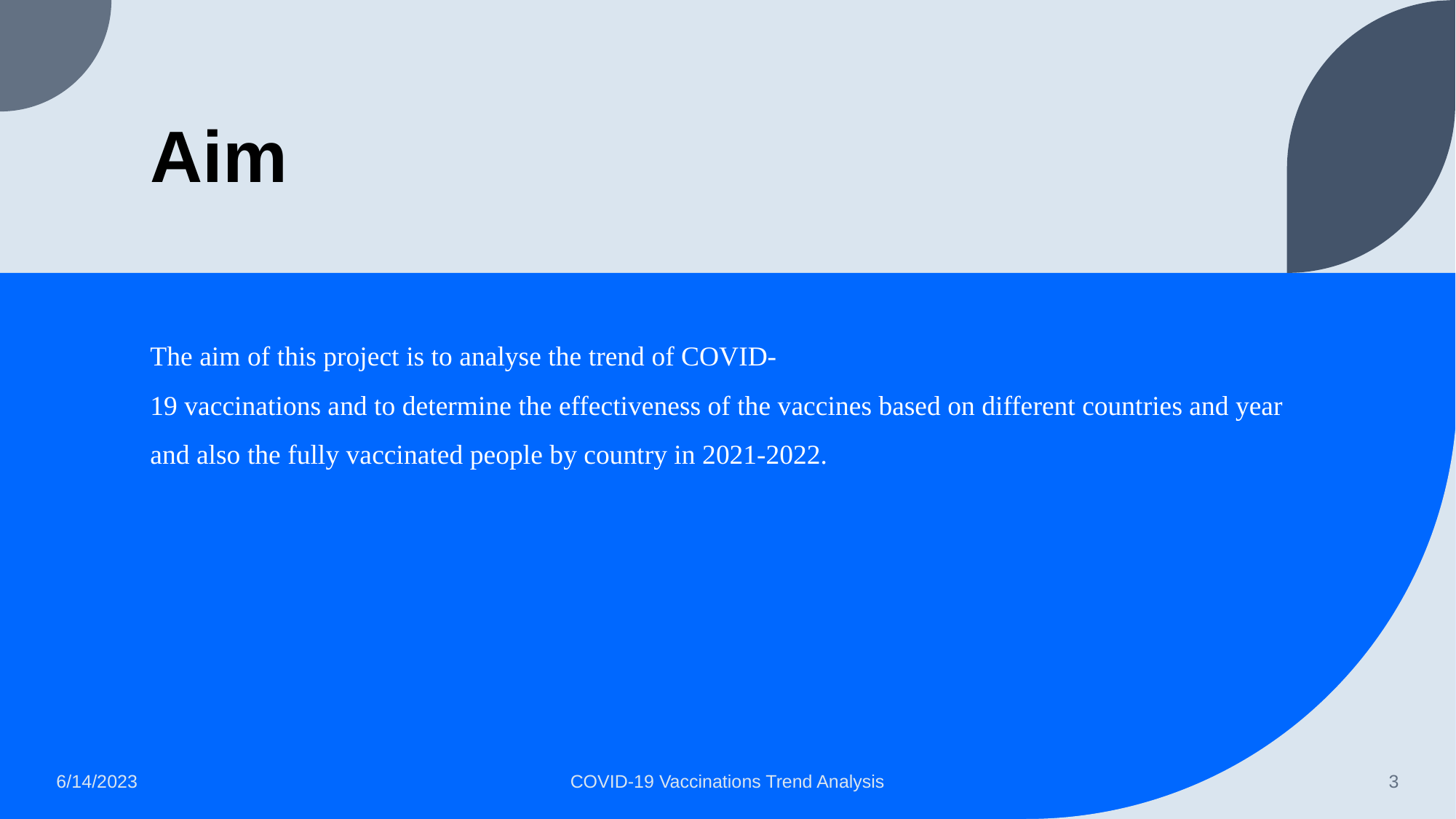

# Aim
The aim of this project is to analyse the trend of COVID-19 vaccinations and to determine the effectiveness of the vaccines based on different countries and year and also the fully vaccinated people by country in 2021-2022.
6/14/2023
COVID-19 Vaccinations Trend Analysis
3